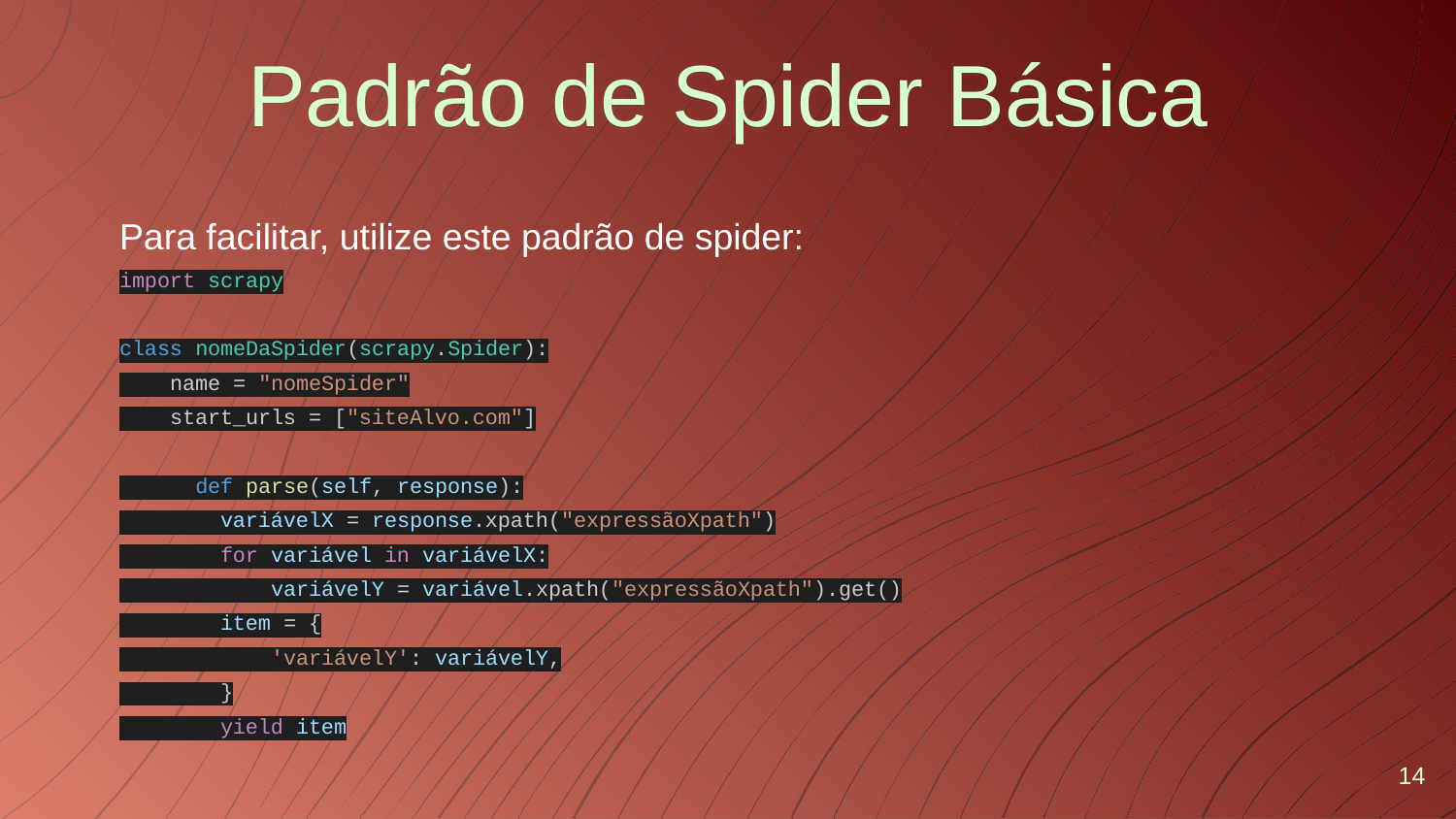

Padrão de Spider Básica
Para facilitar, utilize este padrão de spider:
import scrapy

class nomeDaSpider(scrapy.Spider):
    name = "nomeSpider"
    start_urls = ["siteAlvo.com"]

      def parse(self, response):
        variávelX = response.xpath("expressãoXpath")
        for variável in variávelX:
            variávelY = variável.xpath("expressãoXpath").get()
        item = {
            'variávelY': variávelY,
        }
        yield item

14